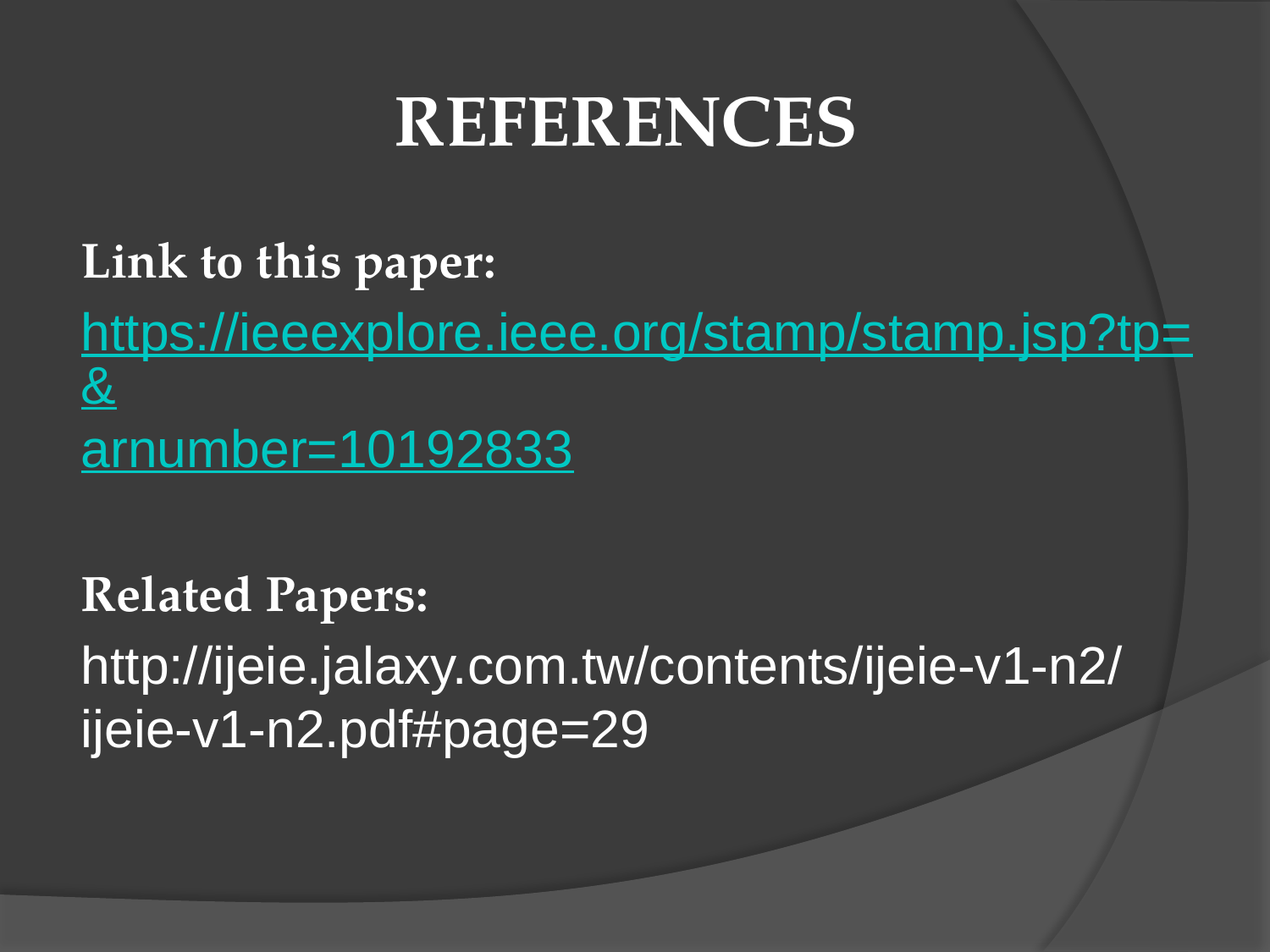

# REFERENCES
Link to this paper:
https://ieeexplore.ieee.org/stamp/stamp.jsp?tp=&arnumber=10192833

Related Papers:
http://ijeie.jalaxy.com.tw/contents/ijeie-v1-n2/ijeie-v1-n2.pdf#page=29